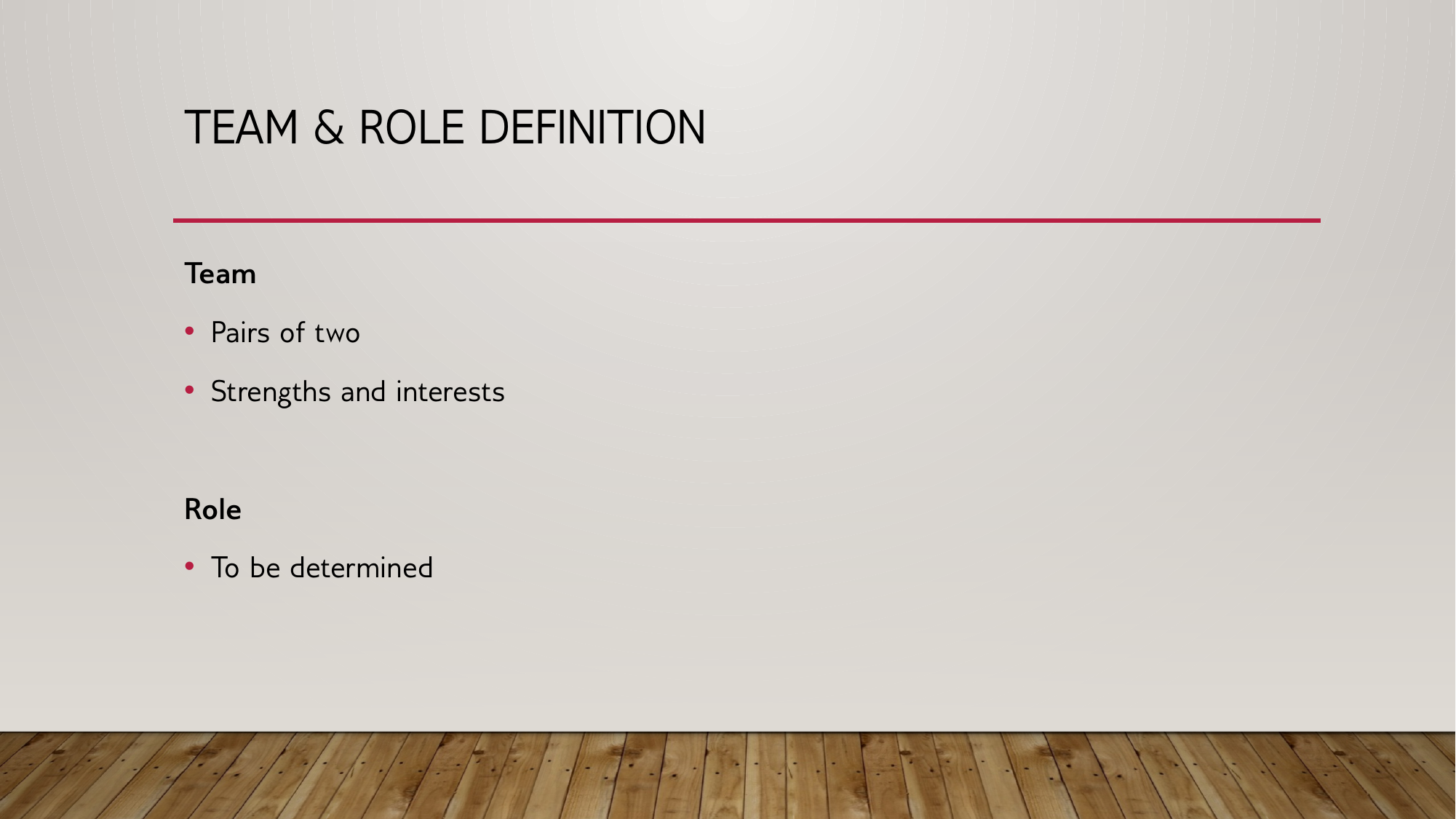

# TEAm & role definition
Team
Pairs of two
Strengths and interests

Role
To be determined